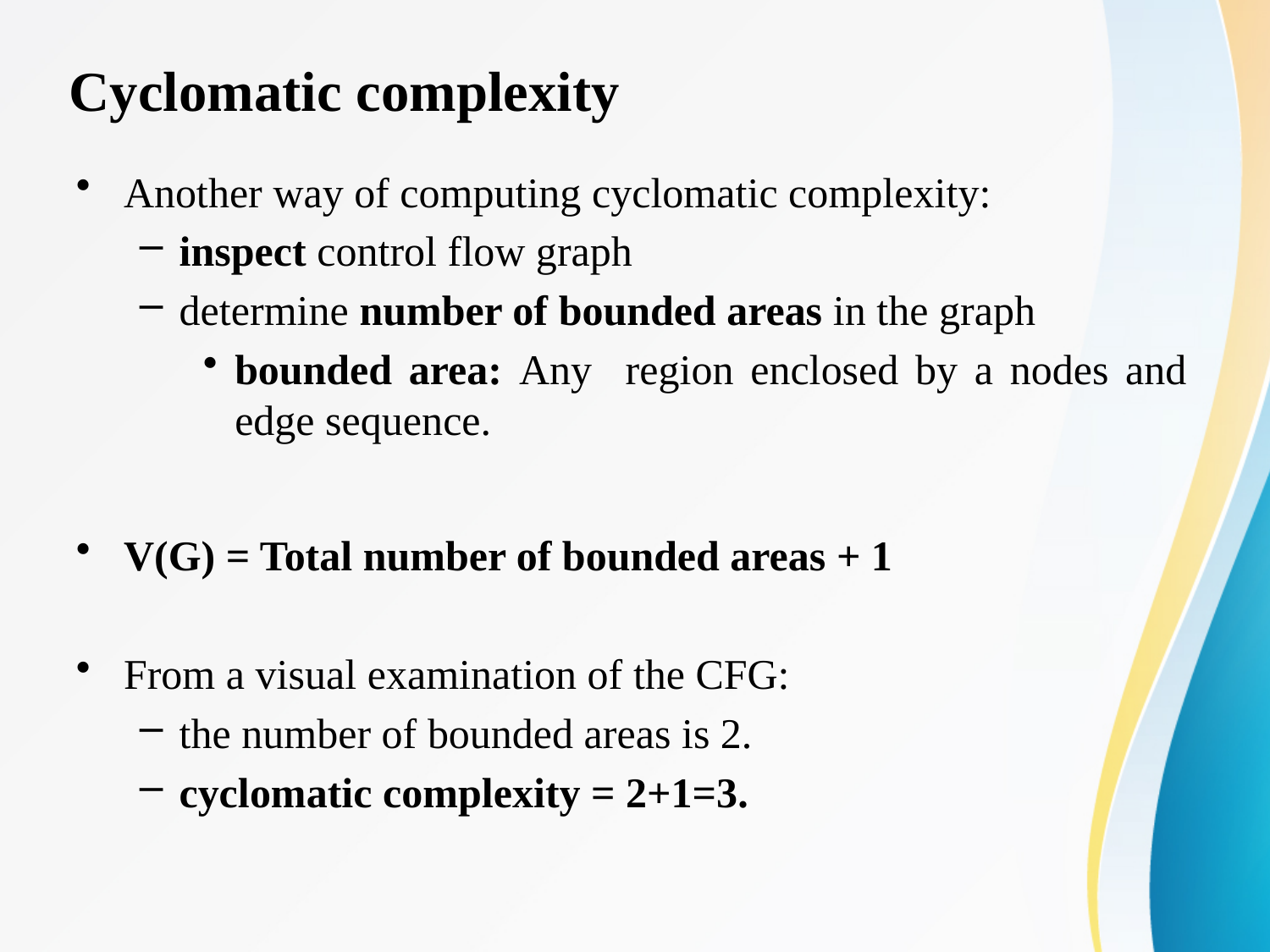

# Cyclomatic complexity
Another way of computing cyclomatic complexity:
inspect control flow graph
determine number of bounded areas in the graph
bounded area: Any  region enclosed by a nodes and edge sequence.

V(G) = Total number of bounded areas + 1

From a visual examination of the CFG:
the number of bounded areas is 2.
cyclomatic complexity = 2+1=3.

39